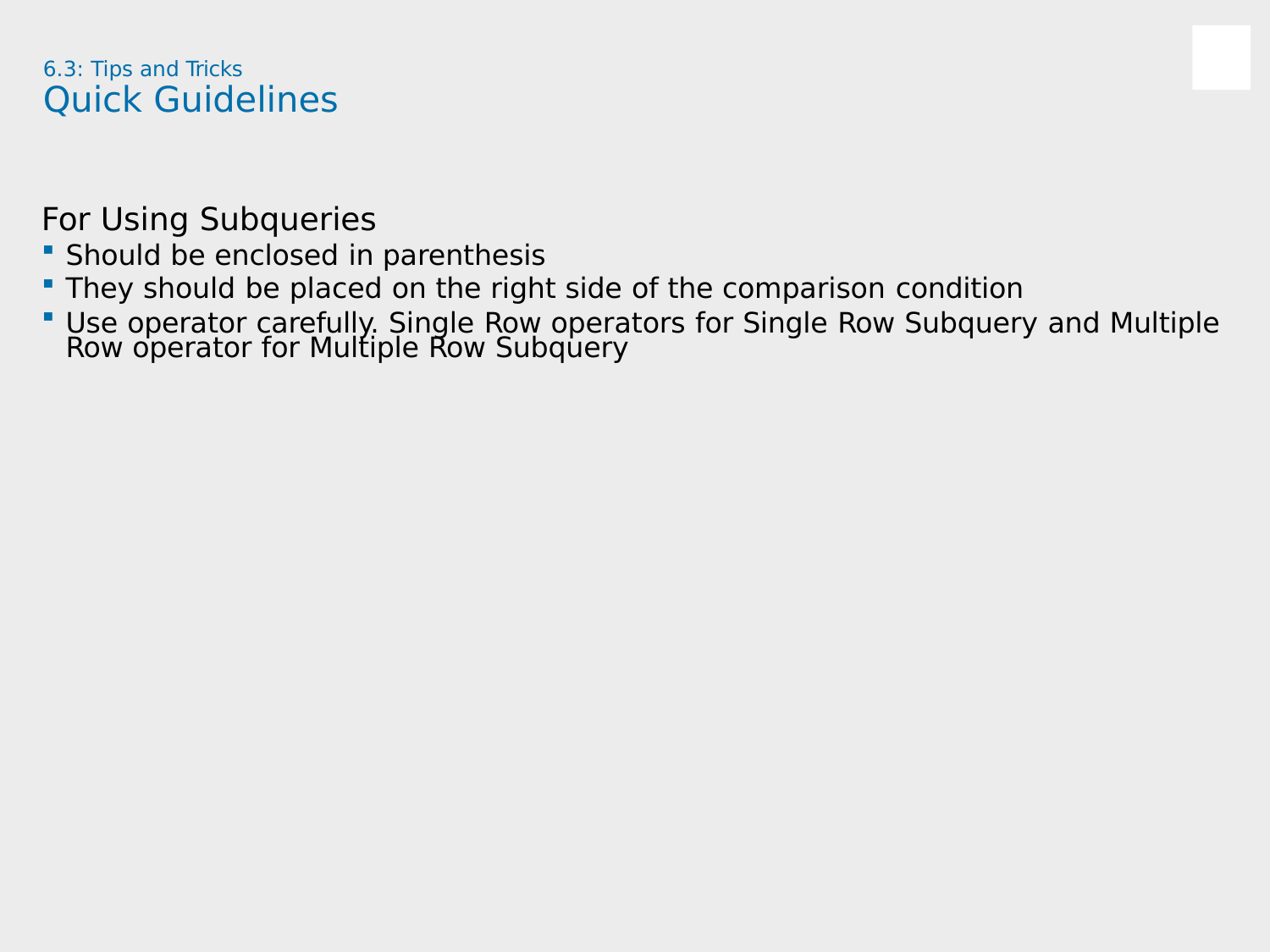

6.3: Tips and Tricks
# Quick Guidelines
For Using Subqueries
Should be enclosed in parenthesis
They should be placed on the right side of the comparison condition
Use operator carefully. Single Row operators for Single Row Subquery and Multiple  Row operator for Multiple Row Subquery